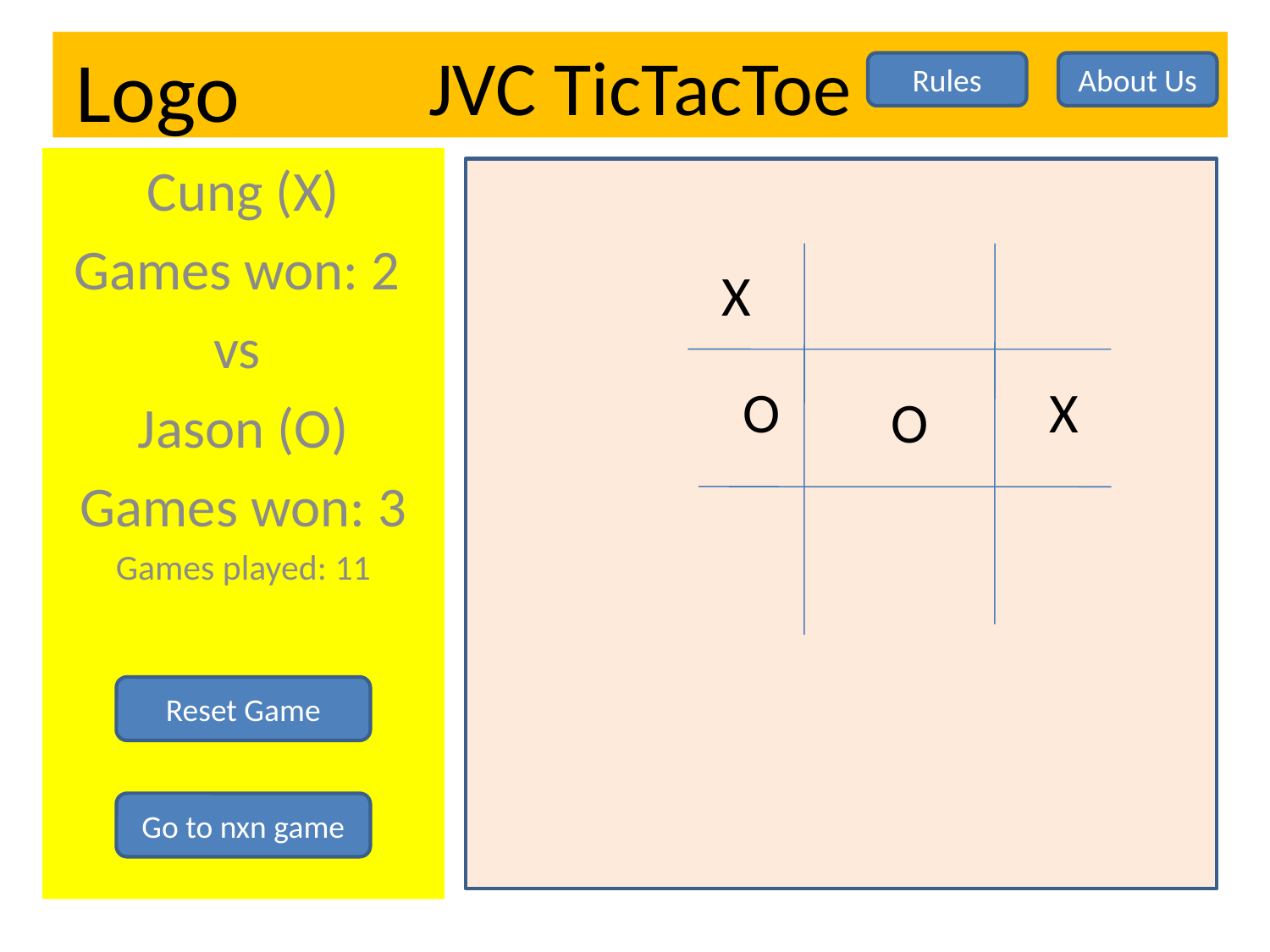

# JVC TicTacToe
Logo
Rules
About Us
Cung (X)
Games won: 2
vs
Jason (O)
Games won: 3
Games played: 11

X
O
X
O
Reset Game
Go to nxn game